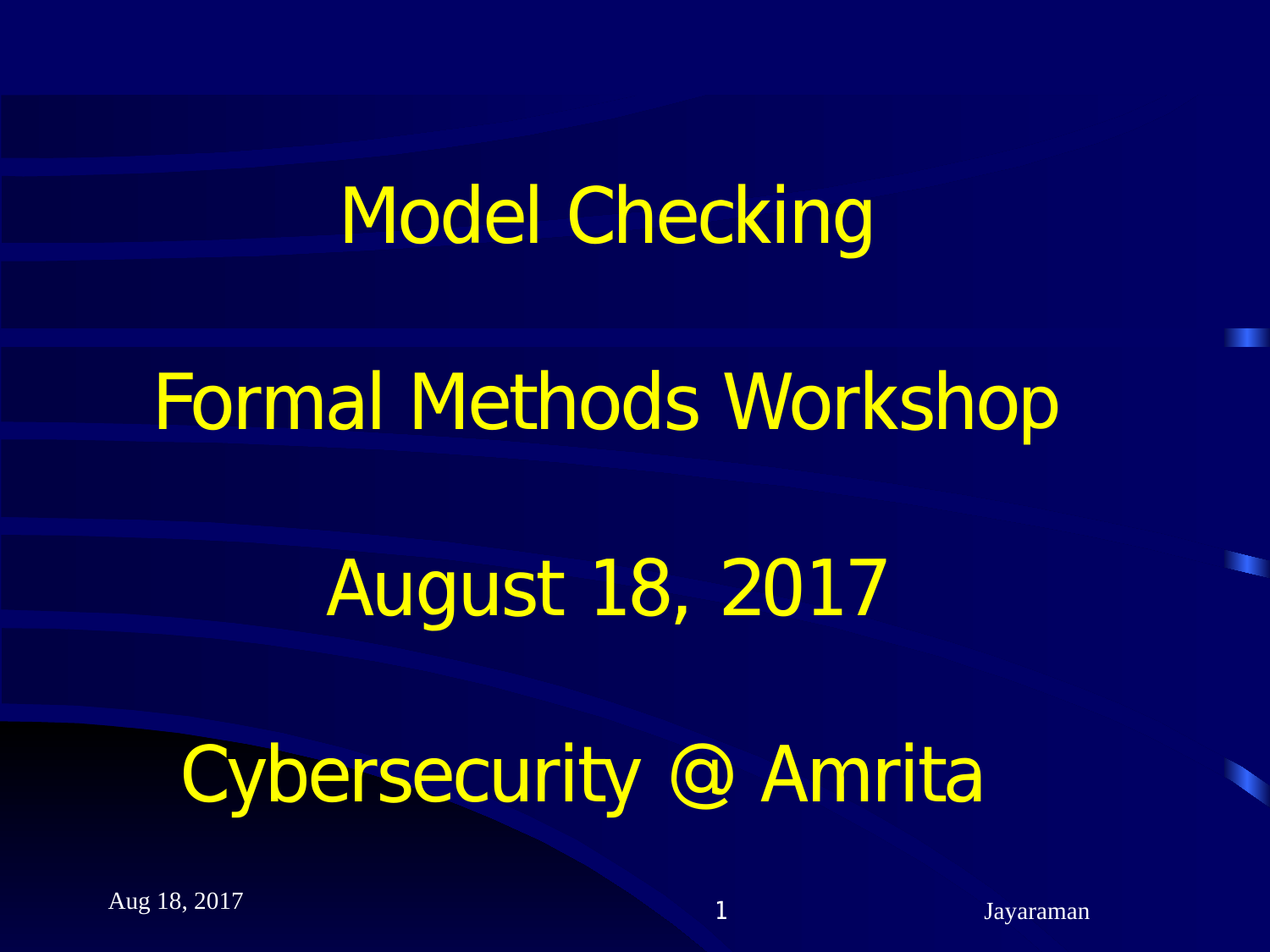

# Model Checking Formal Methods Workshop August 18, 2017 Cybersecurity @ Amrita
Aug 18, 2017
1
Jayaraman